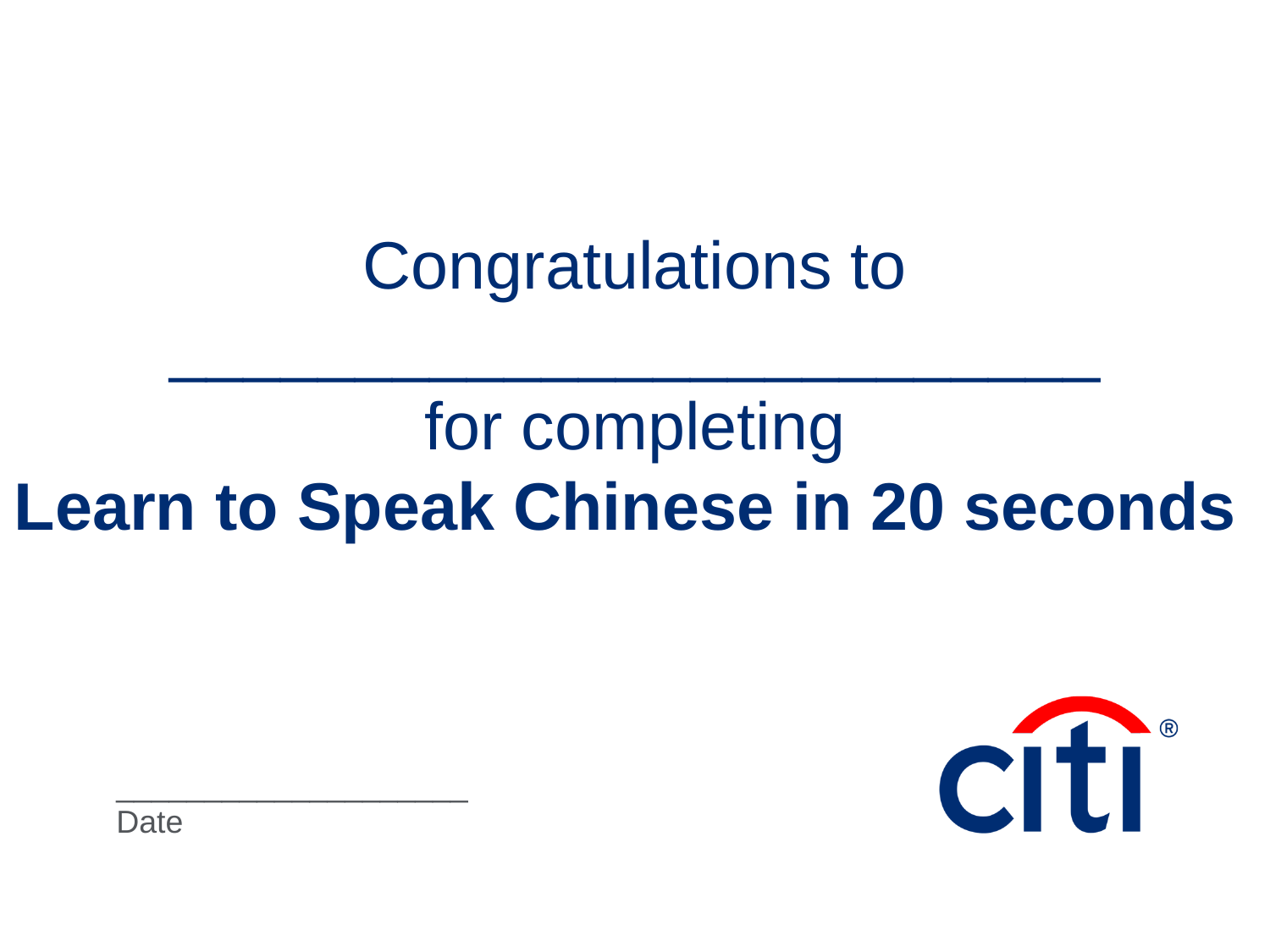

# Congratulations to _________________________ for completing Learn to Speak Chinese in 20 seconds

____________________
Date